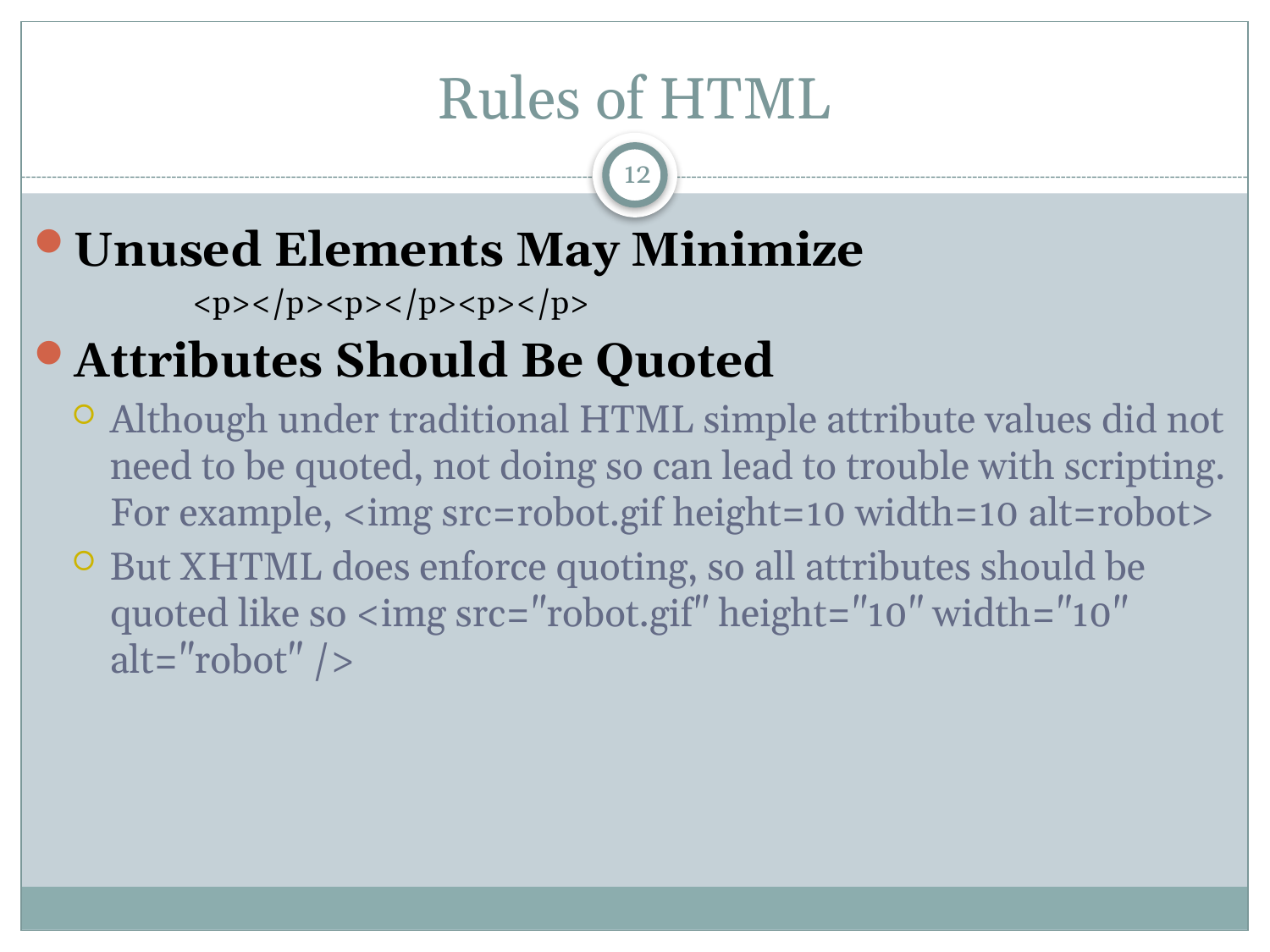

# Rules of HTML
12
Unused Elements May Minimize
<p></p><p></p><p></p>
Attributes Should Be Quoted
Although under traditional HTML simple attribute values did not need to be quoted, not doing so can lead to trouble with scripting. For example, <img src=robot.gif height=10 width=10 alt=robot>
But XHTML does enforce quoting, so all attributes should be quoted like so <img src="robot.gif" height="10" width="10" alt="robot" />